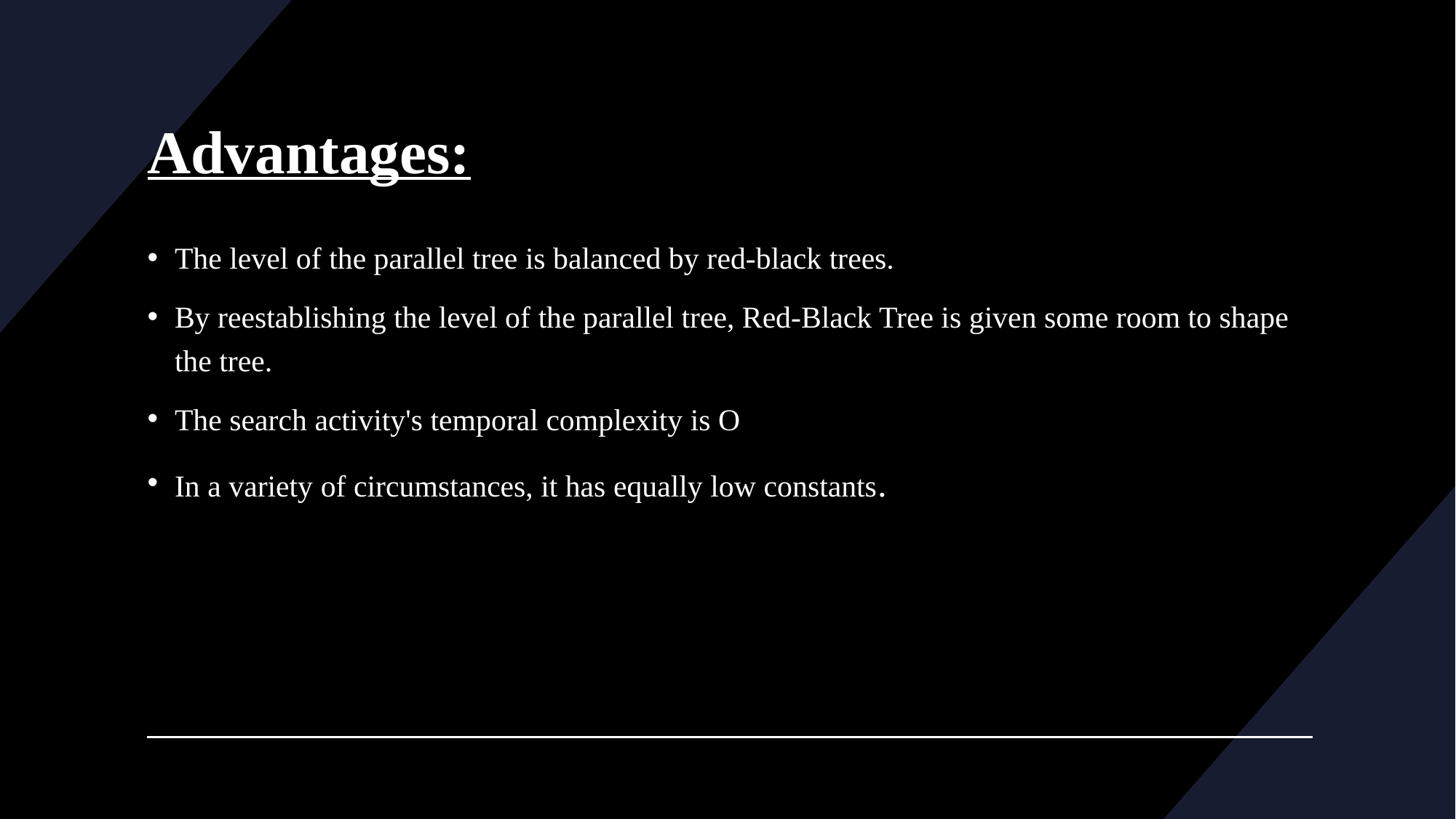

# Advantages:
The level of the parallel tree is balanced by red-black trees.
By reestablishing the level of the parallel tree, Red-Black Tree is given some room to shape the tree.
The search activity's temporal complexity is O
In a variety of circumstances, it has equally low constants.